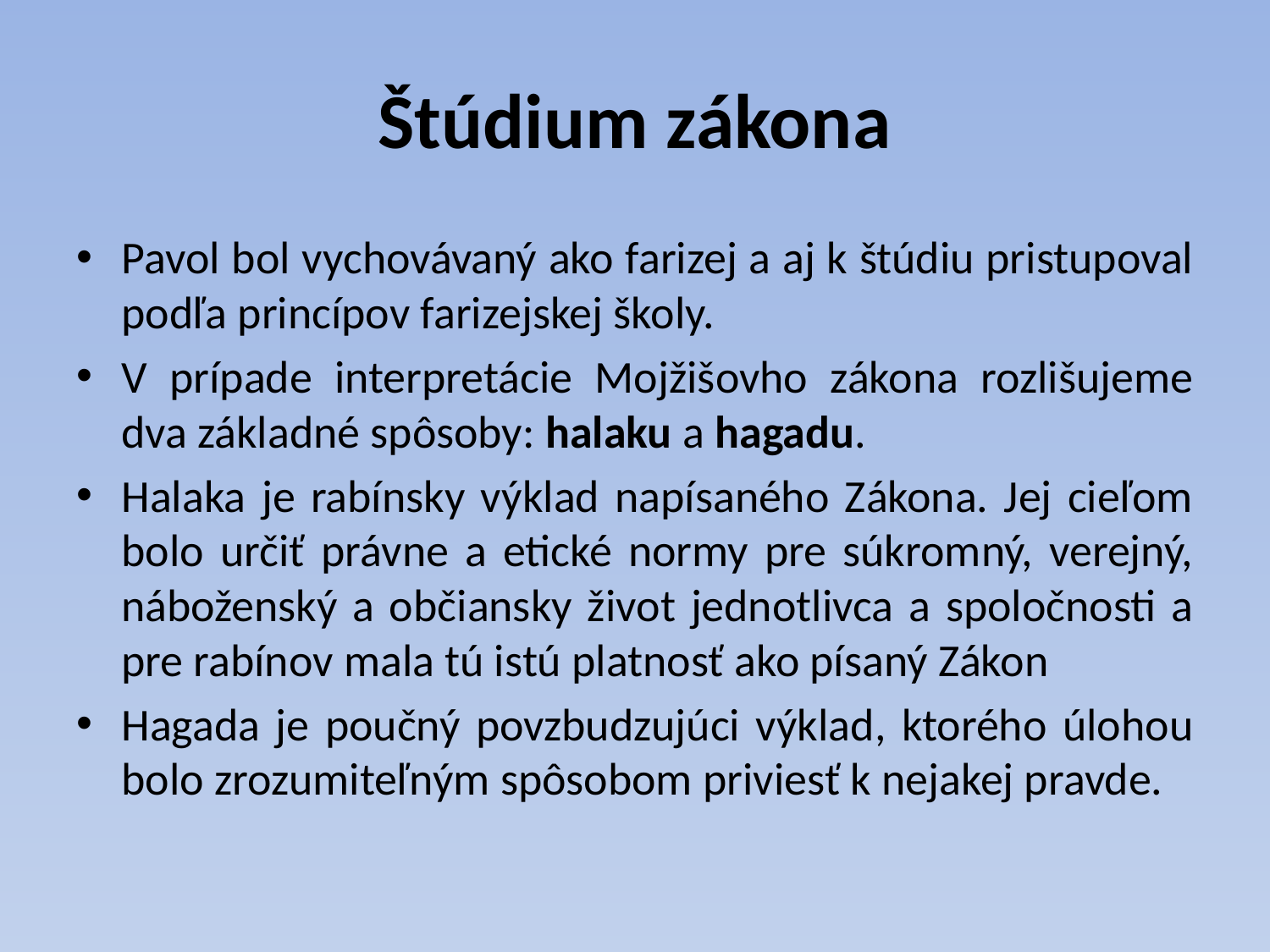

# Štúdium zákona
Pavol bol vychovávaný ako farizej a aj k štúdiu pristupoval podľa princípov farizejskej školy.
V prípade interpretácie Mojžišovho zákona rozlišujeme dva základné spôsoby: halaku a hagadu.
Halaka je rabínsky výklad napísaného Zákona. Jej cieľom bolo určiť právne a etické normy pre súkromný, verejný, náboženský a občiansky život jednotlivca a spoločnosti a pre rabínov mala tú istú platnosť ako písaný Zákon
Hagada je poučný povzbudzujúci výklad, ktorého úlohou bolo zrozumiteľným spôsobom priviesť k nejakej pravde.